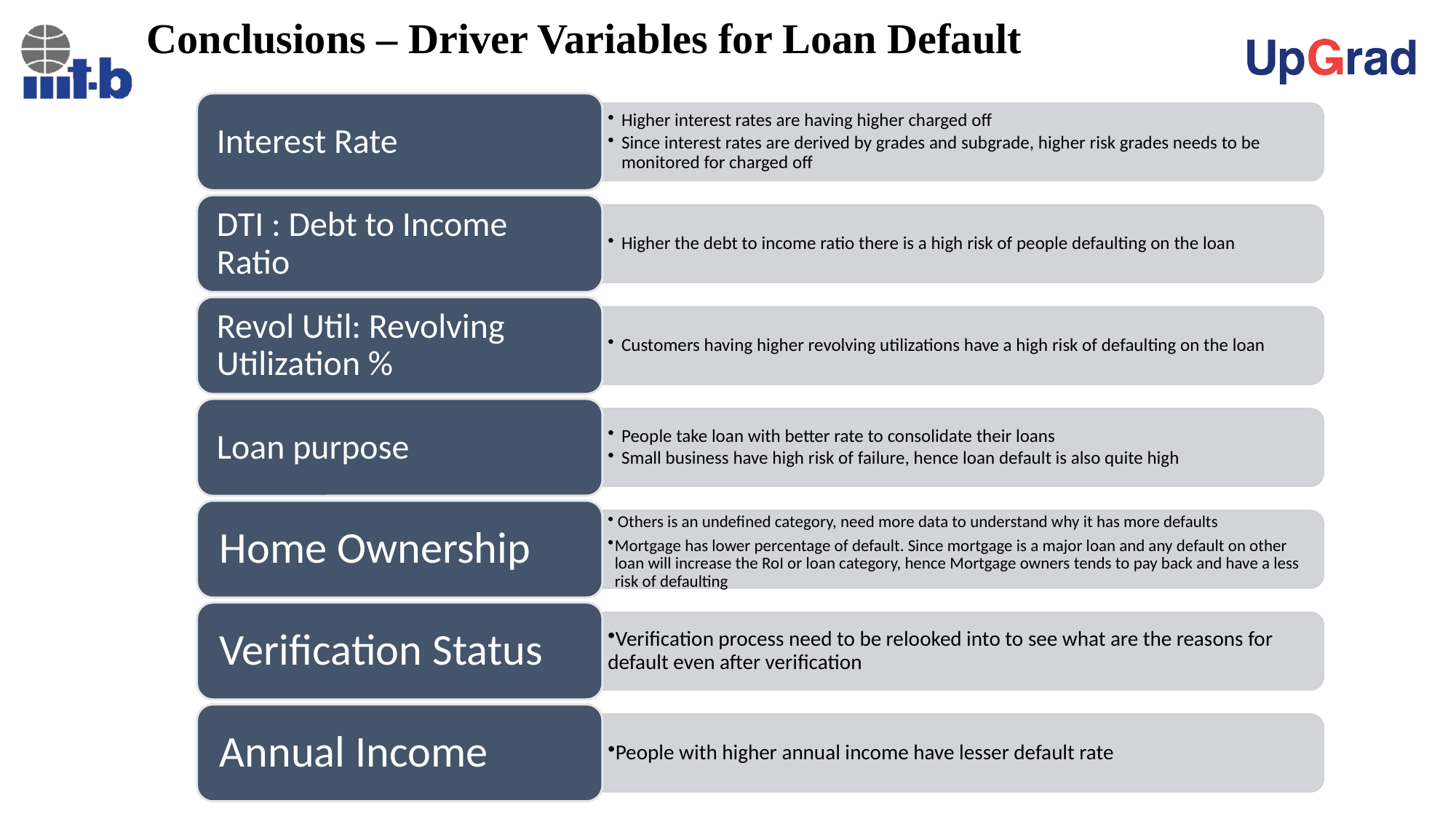

# Conclusions – Driver Variables for Loan Default
Higher interest rates are having higher charged off
Since interest rates are derived by grades and subgrade, higher risk grades needs to be monitored for charged off
Interest Rate
Higher the debt to income ratio there is a high risk of people defaulting on the loan
DTI : Debt to Income Ratio
Customers having higher revolving utilizations have a high risk of defaulting on the loan
Revol Util: Revolving Utilization %
People take loan with better rate to consolidate their loans
Small business have high risk of failure, hence loan default is also quite high
Loan purpose

 Others is an undefined category, need more data to understand why it has more defaults
Mortgage has lower percentage of default. Since mortgage is a major loan and any default on other loan will increase the RoI or loan category, hence Mortgage owners tends to pay back and have a less risk of defaulting

Home Ownership
Verification process need to be relooked into to see what are the reasons for default even after verification
Verification Status
People with higher annual income have lesser default rate
Annual Income